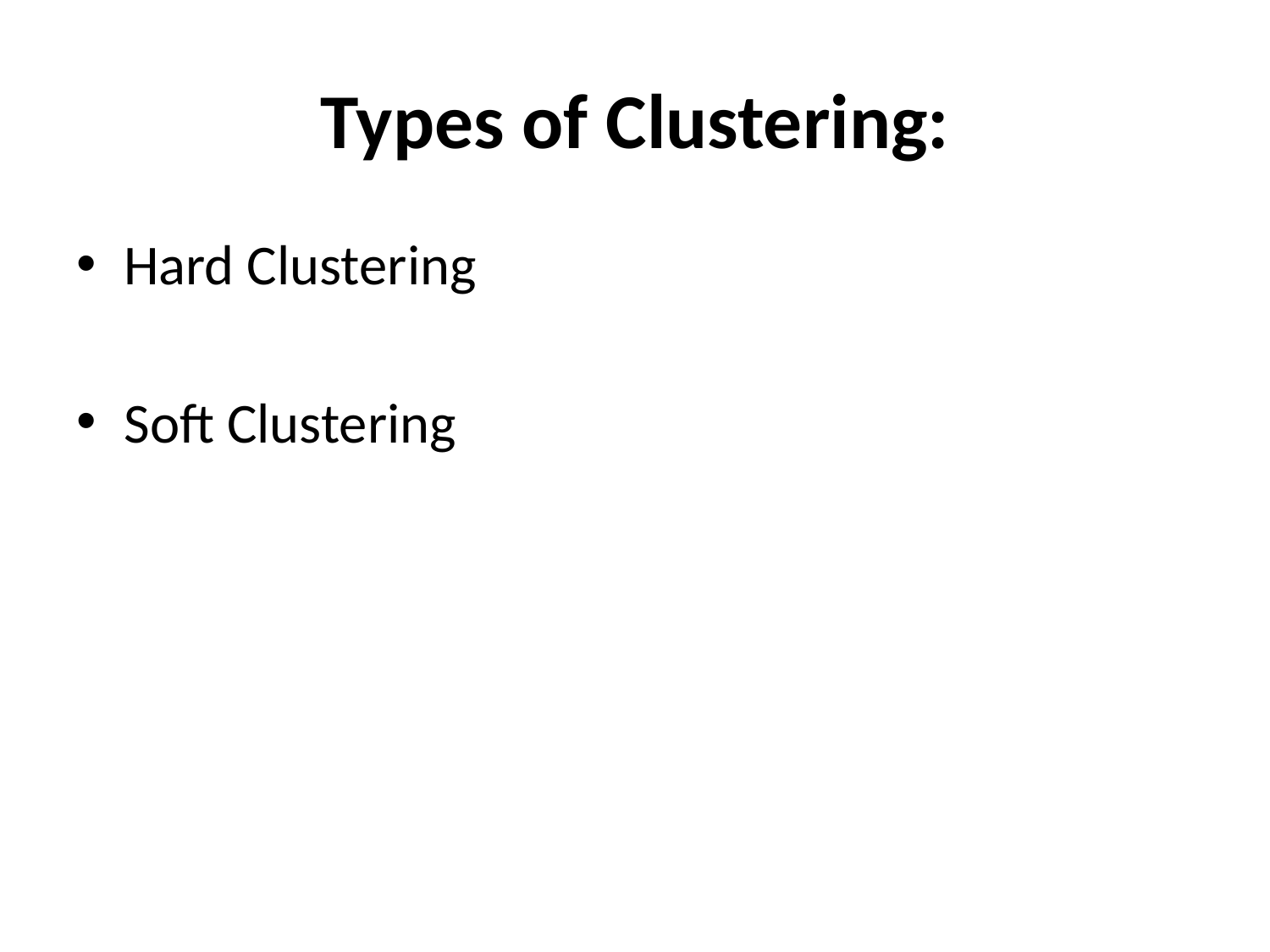

# Types of Clustering:
Hard Clustering

Soft Clustering